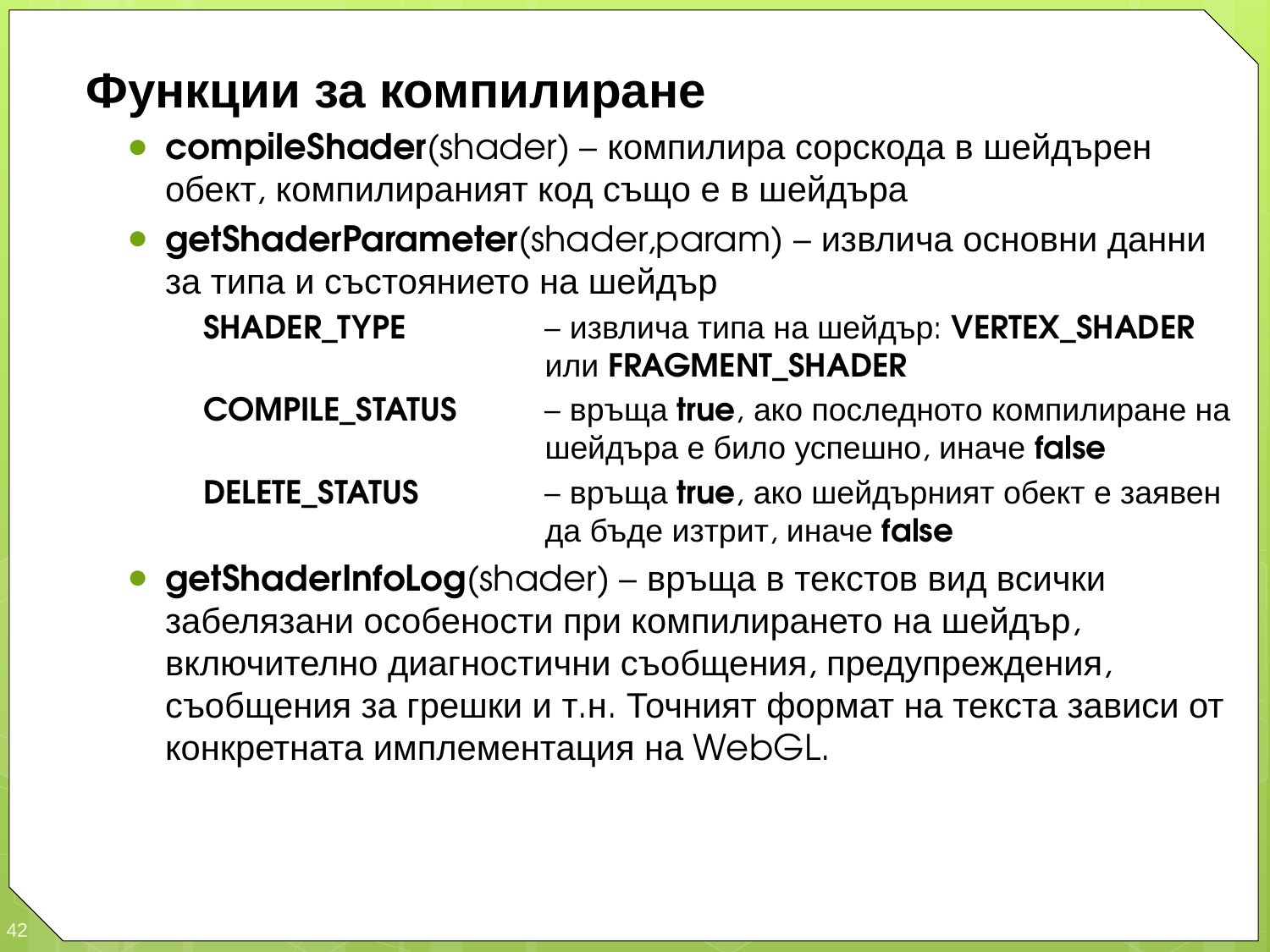

Функции за компилиране
compileShader(shader) – компилира сорскода в шейдърен обект, компилираният код също е в шейдъра
getShaderParameter(shader,param) – извлича основни данни за типа и състоянието на шейдър
SHADER_TYPE 	– извлича типа на шейдър: VERTEX_SHADER или FRAGMENT_SHADER
COMPILE_STATUS	– връща true, ако последното компилиране на шейдъра е било успешно, иначе false
DELETE_STATUS	– връща true, ако шейдърният обект е заявен да бъде изтрит, иначе false
getShaderInfoLog(shader) – връща в текстов вид всички забелязани особености при компилирането на шейдър, включително диагностични съобщения, предупреждения, съобщения за грешки и т.н. Точният формат на текста зависи от конкретната имплементация на WebGL.